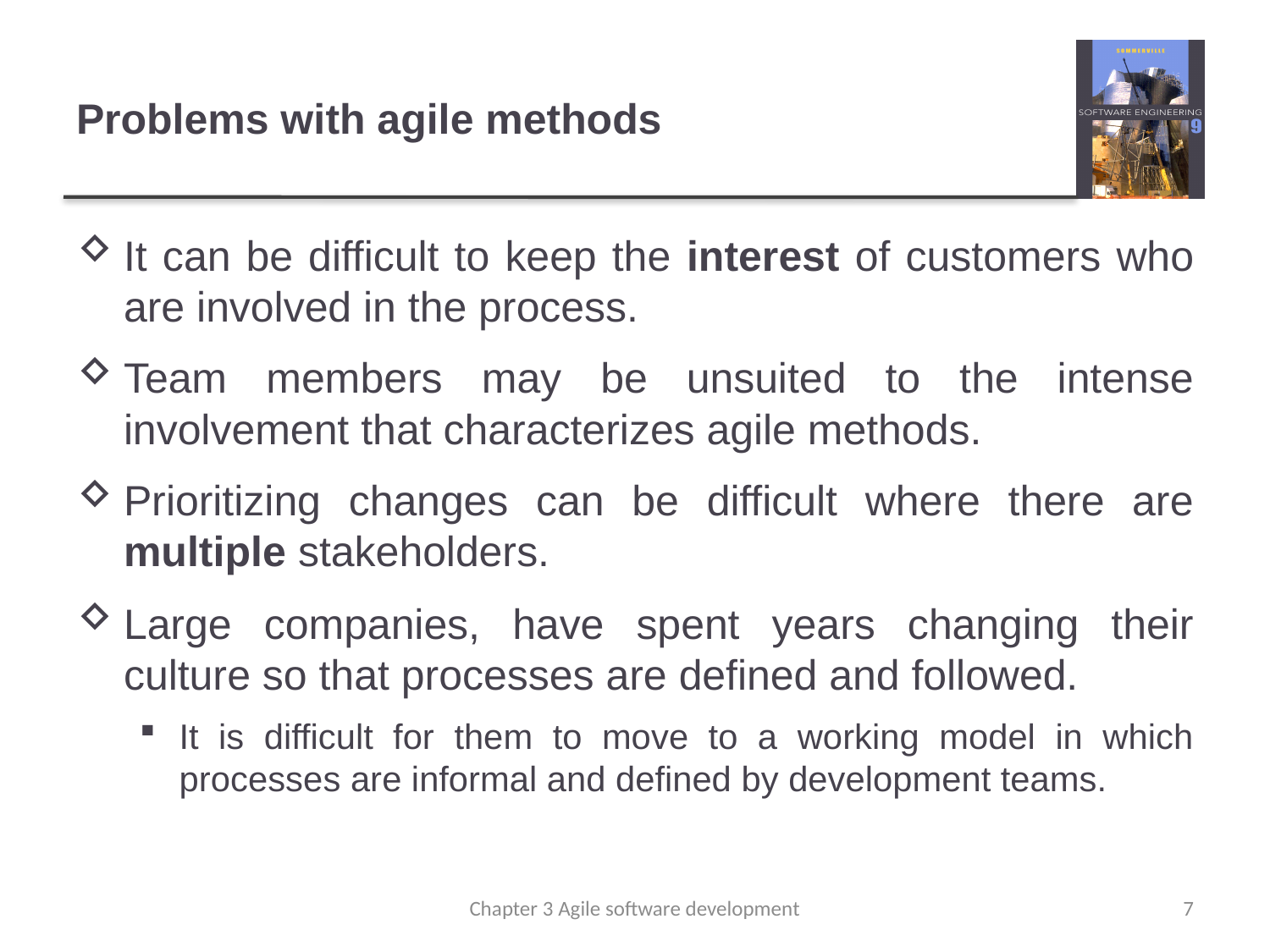

# Problems with agile methods
It can be difficult to keep the interest of customers who are involved in the process.
Team members may be unsuited to the intense involvement that characterizes agile methods.
Prioritizing changes can be difficult where there are multiple stakeholders.
Large companies, have spent years changing their culture so that processes are defined and followed.
It is difficult for them to move to a working model in which processes are informal and defined by development teams.
Chapter 3 Agile software development
7